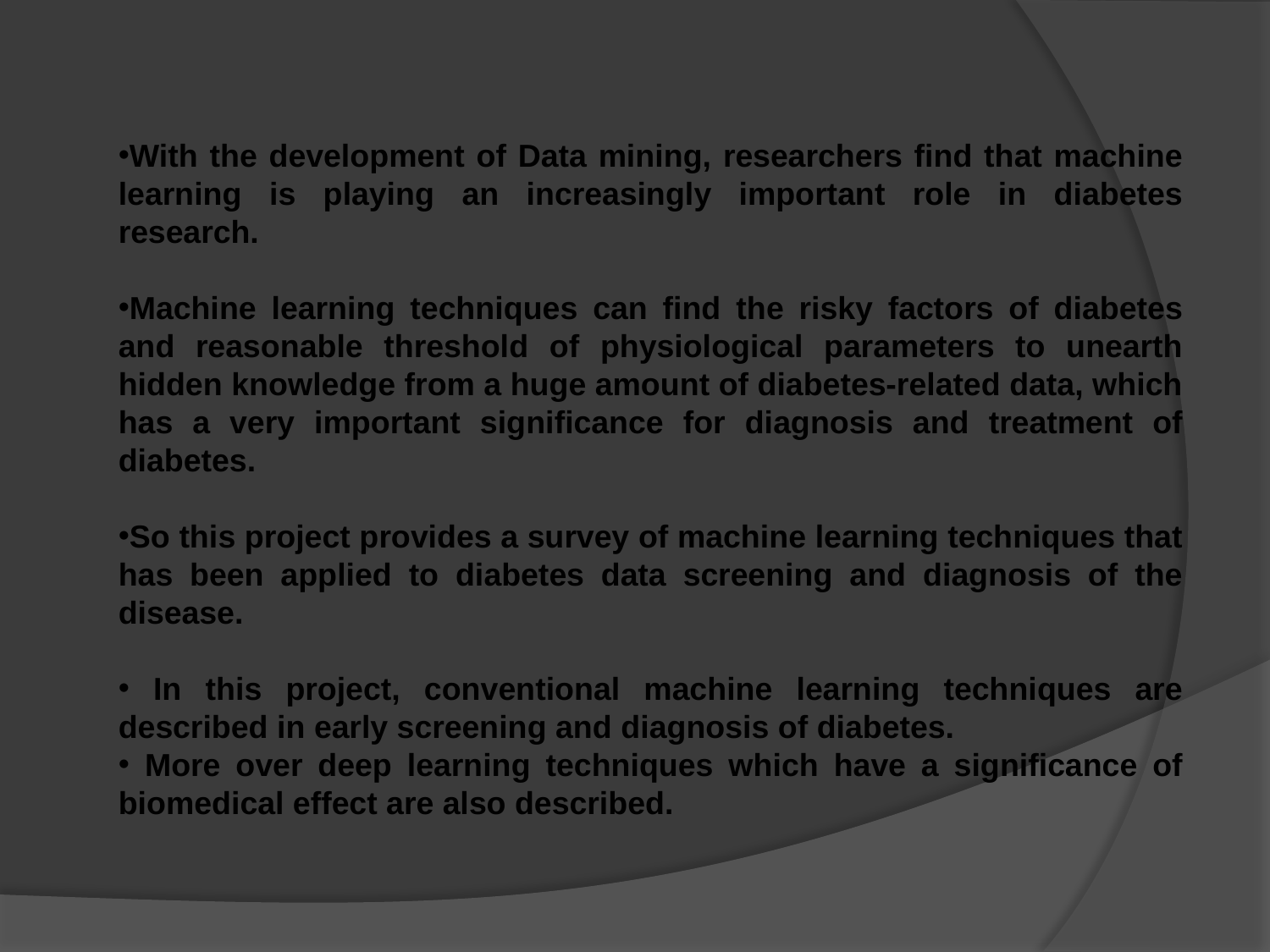

With the development of Data mining, researchers find that machine learning is playing an increasingly important role in diabetes research.

Machine learning techniques can find the risky factors of diabetes and reasonable threshold of physiological parameters to unearth hidden knowledge from a huge amount of diabetes-related data, which has a very important significance for diagnosis and treatment of diabetes.

So this project provides a survey of machine learning techniques that has been applied to diabetes data screening and diagnosis of the disease.

 In this project, conventional machine learning techniques are described in early screening and diagnosis of diabetes.
 More over deep learning techniques which have a significance of biomedical effect are also described.